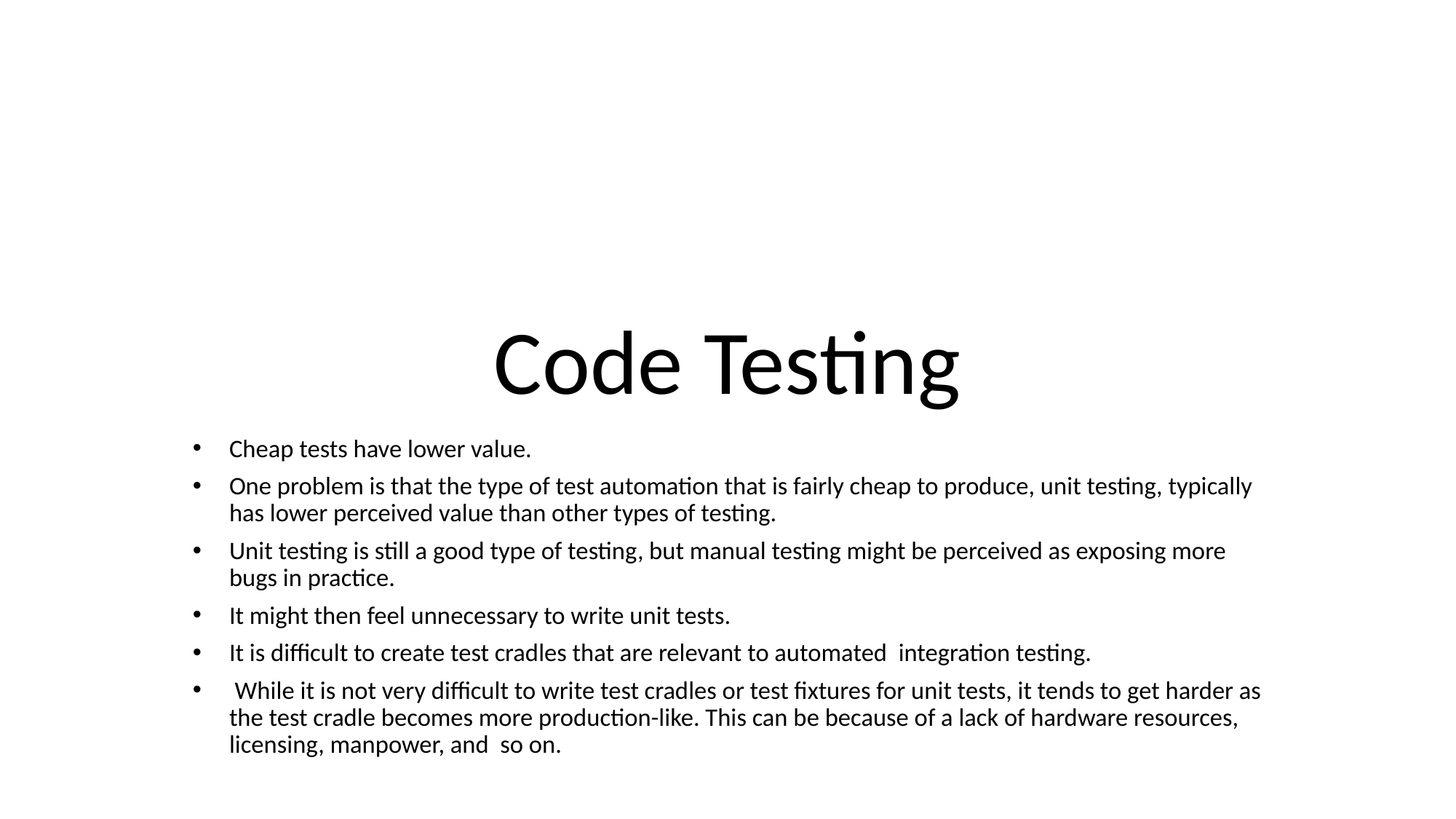

# Code Testing
Cheap tests have lower value.
One problem is that the type of test automation that is fairly cheap to produce, unit testing, typically has lower perceived value than other types of testing.
Unit testing is still a good type of testing, but manual testing might be perceived as exposing more bugs in practice.
It might then feel unnecessary to write unit tests.
It is difficult to create test cradles that are relevant to automated  integration testing.
 While it is not very difficult to write test cradles or test fixtures for unit tests, it tends to get harder as the test cradle becomes more production-like. This can be because of a lack of hardware resources, licensing, manpower, and  so on.